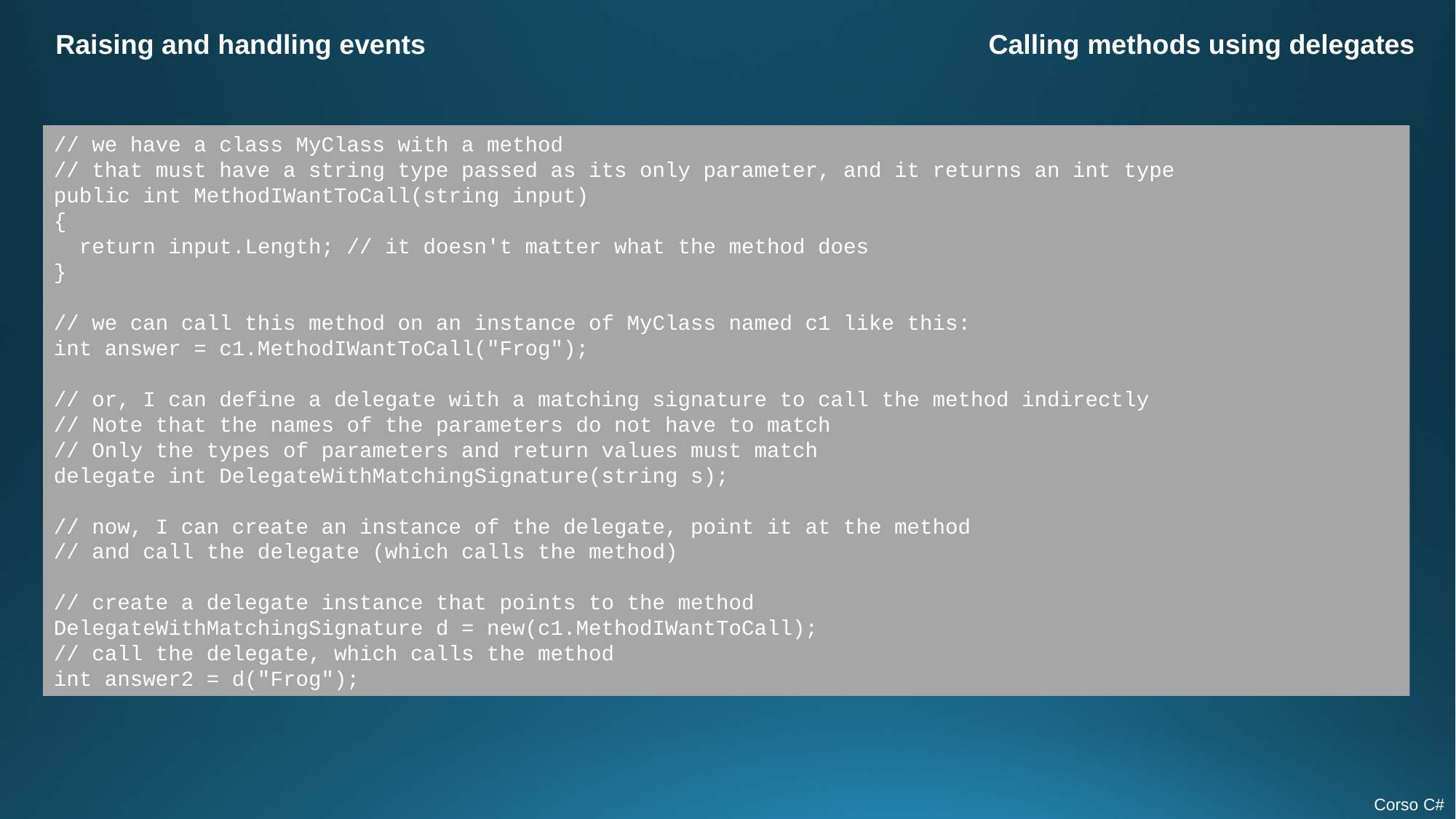

Raising and handling events
Calling methods using delegates
// we have a class MyClass with a method
// that must have a string type passed as its only parameter, and it returns an int type
public int MethodIWantToCall(string input)
{
  return input.Length; // it doesn't matter what the method does
}

// we can call this method on an instance of MyClass named c1 like this:
int answer = c1.MethodIWantToCall("Frog");

// or, I can define a delegate with a matching signature to call the method indirectly
// Note that the names of the parameters do not have to match
// Only the types of parameters and return values must match
delegate int DelegateWithMatchingSignature(string s);

// now, I can create an instance of the delegate, point it at the method
// and call the delegate (which calls the method)

// create a delegate instance that points to the method
DelegateWithMatchingSignature d = new(c1.MethodIWantToCall);
// call the delegate, which calls the method
int answer2 = d("Frog");
Corso C#